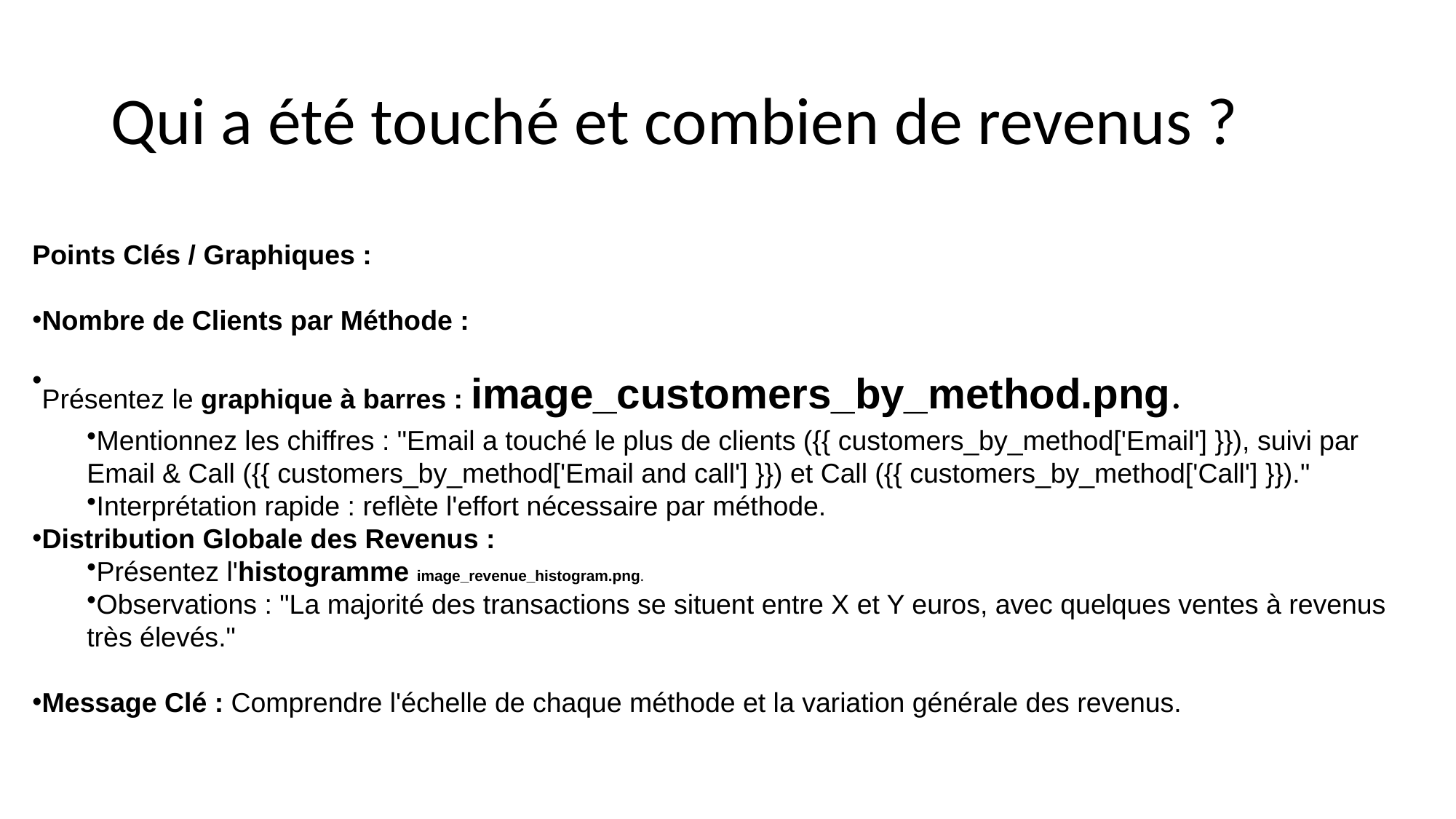

# Qui a été touché et combien de revenus ?
Points Clés / Graphiques :

Nombre de Clients par Méthode :
Présentez le graphique à barres : image_customers_by_method.png.
Mentionnez les chiffres : "Email a touché le plus de clients ({{ customers_by_method['Email'] }}), suivi par Email & Call ({{ customers_by_method['Email and call'] }}) et Call ({{ customers_by_method['Call'] }})."
Interprétation rapide : reflète l'effort nécessaire par méthode.
Distribution Globale des Revenus :
Présentez l'histogramme image_revenue_histogram.png.
Observations : "La majorité des transactions se situent entre X et Y euros, avec quelques ventes à revenus très élevés."

Message Clé : Comprendre l'échelle de chaque méthode et la variation générale des revenus.